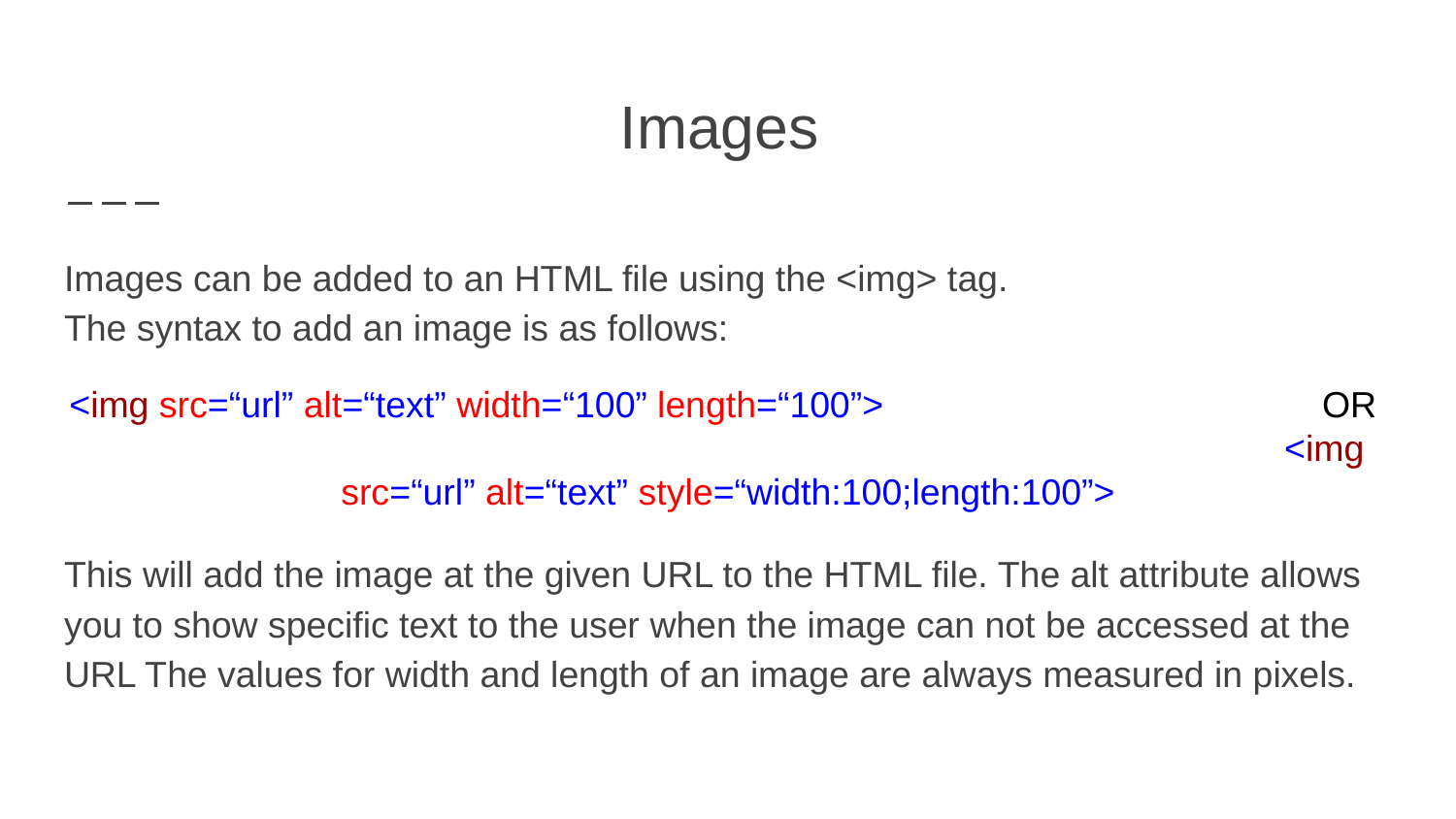

# Images
Images can be added to an HTML file using the <img> tag.                                The syntax to add an image is as follows:
<img src=“url” alt=“text” width=“100” length=“100”>                                           OR                                                                                                                       <img src=“url” alt=“text” style=“width:100;length:100”>
This will add the image at the given URL to the HTML file. The alt attribute allows you to show specific text to the user when the image can not be accessed at the URL The values for width and length of an image are always measured in pixels.